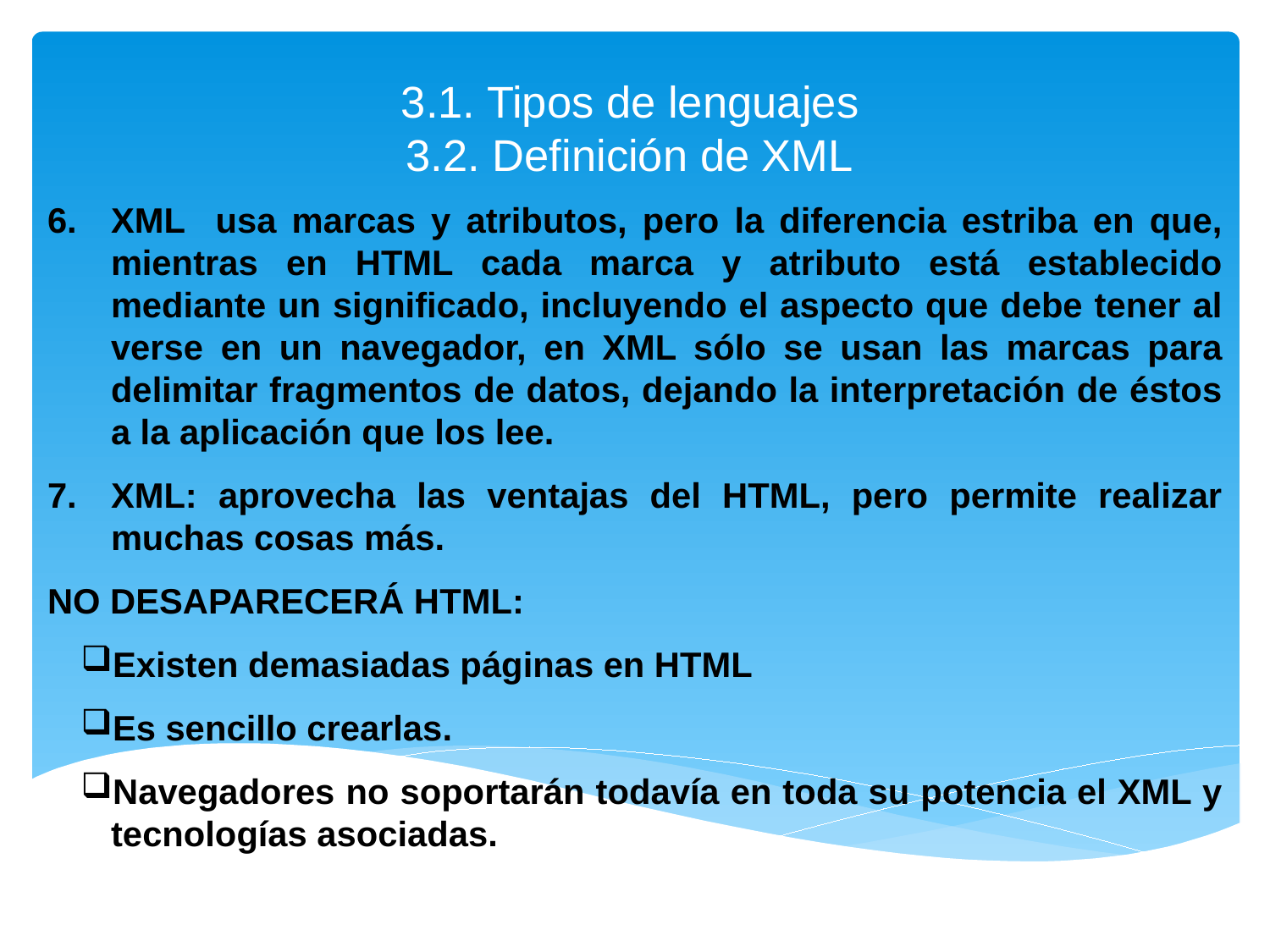

# 3.1. Tipos de lenguajes 3.2. Definición de XML
XML  usa marcas y atributos, pero la diferencia estriba en que, mientras en HTML cada marca y atributo está establecido mediante un significado, incluyendo el aspecto que debe tener al verse en un navegador, en XML sólo se usan las marcas para delimitar fragmentos de datos, dejando la interpretación de éstos a la aplicación que los lee.
XML: aprovecha las ventajas del HTML, pero permite realizar muchas cosas más.
NO DESAPARECERÁ HTML:
Existen demasiadas páginas en HTML
Es sencillo crearlas.
Navegadores no soportarán todavía en toda su potencia el XML y tecnologías asociadas.